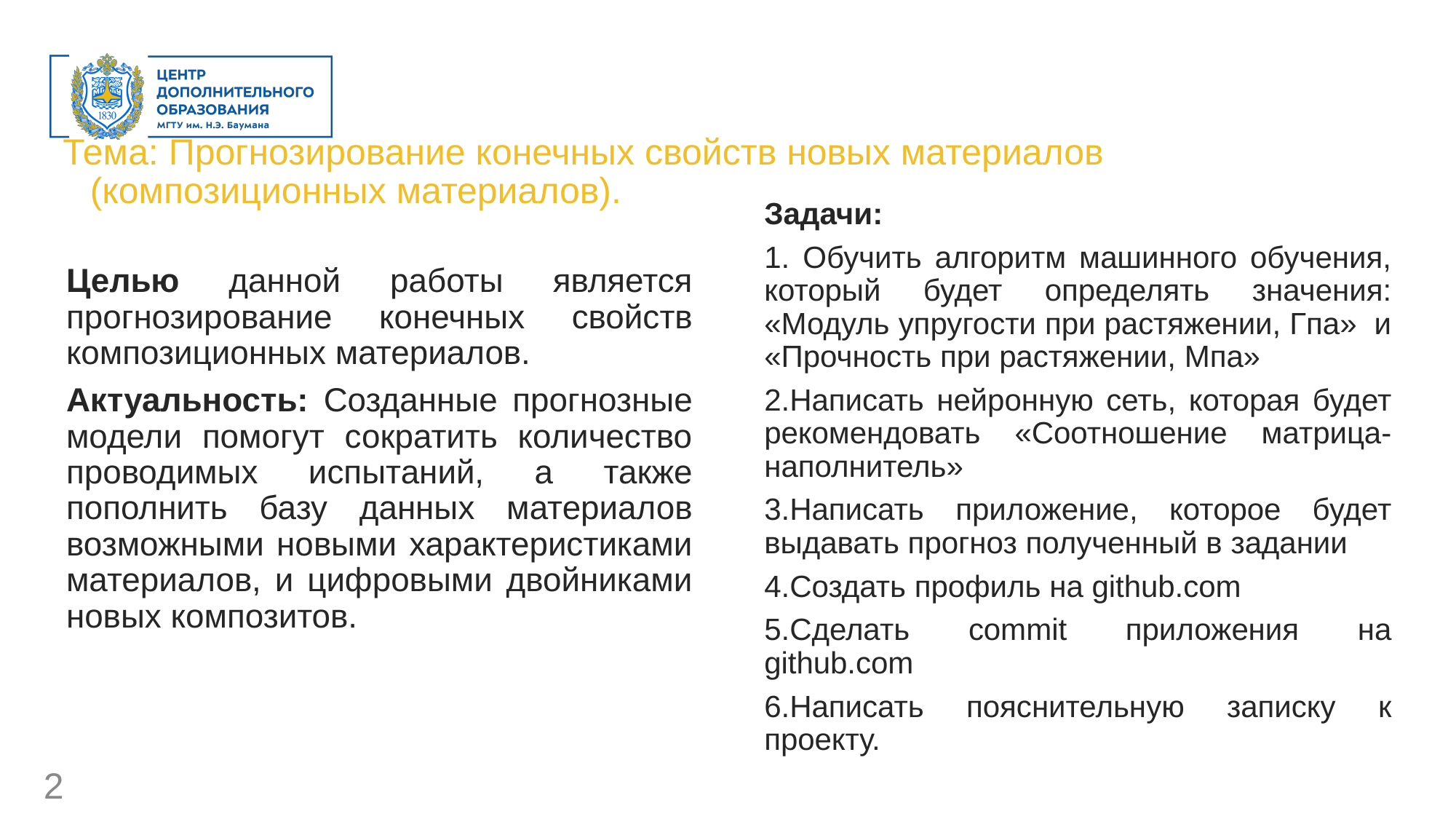

Тема: Прогнозирование конечных свойств новых материалов (композиционных материалов).
Задачи:
1. Обучить алгоритм машинного обучения, который будет определять значения: «Модуль упругости при растяжении, Гпа»  и «Прочность при растяжении, Мпа»
2.Написать нейронную сеть, которая будет рекомендовать «Соотношение матрица-наполнитель»
3.Написать приложение, которое будет выдавать прогноз полученный в задании
4.Создать профиль на github.com
5.Сделать commit приложения на github.com
6.Написать пояснительную записку к проекту.
Целью данной работы является прогнозирование конечных свойств композиционных материалов.
Актуальность: Созданные прогнозные модели помогут сократить количество проводимых испытаний, а также пополнить базу данных материалов возможными новыми характеристиками материалов, и цифровыми двойниками новых композитов.

2